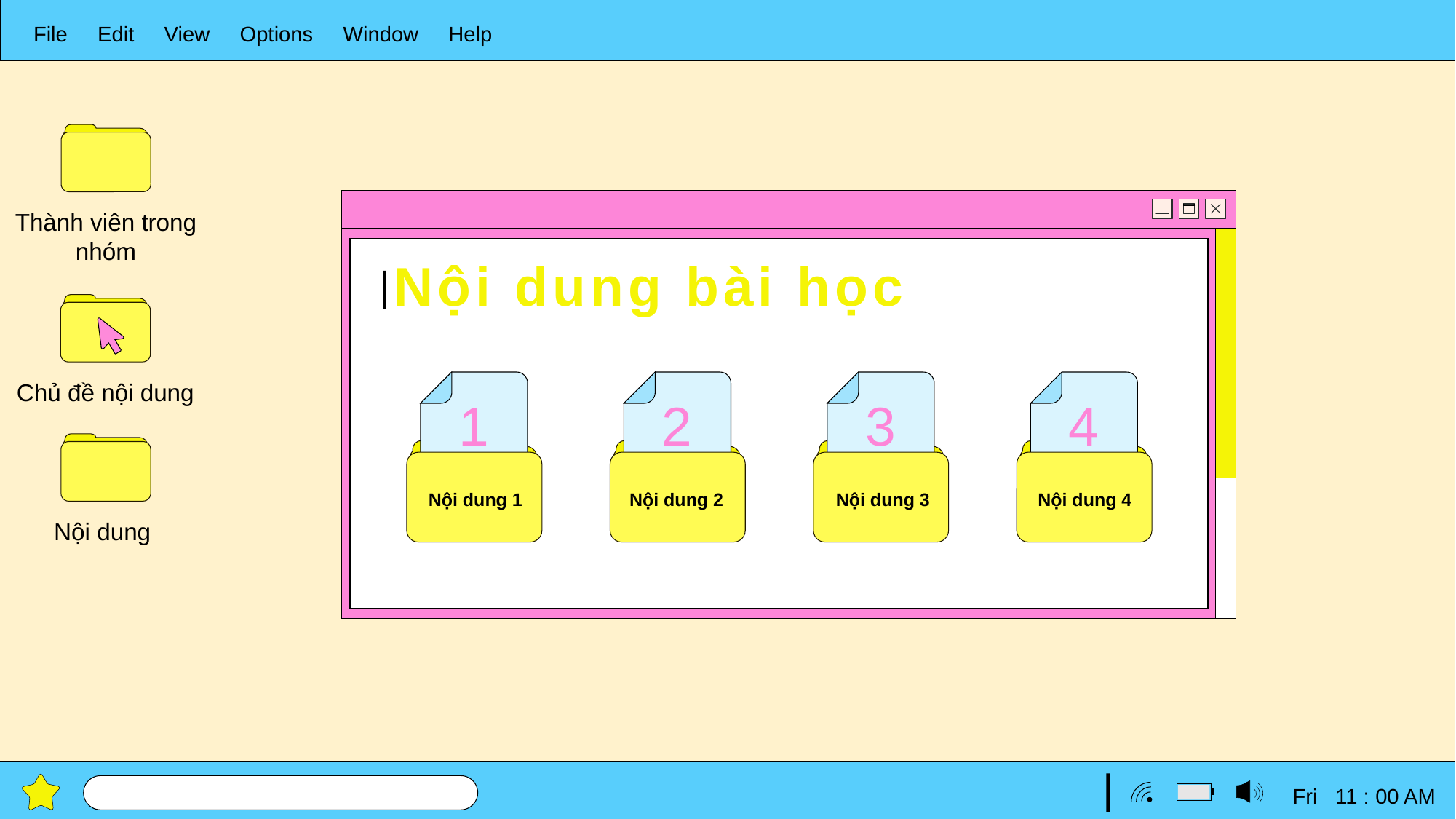

File     Edit     View     Options     Window     Help

Thành viên trong nhóm

Nội dung bài học

Chủ đề nội dung

1

Nội dung 1
2

Nội dung 2
3

Nội dung 3
4

Nội dung 4

Nội dung

Fri   11 : 00 AM